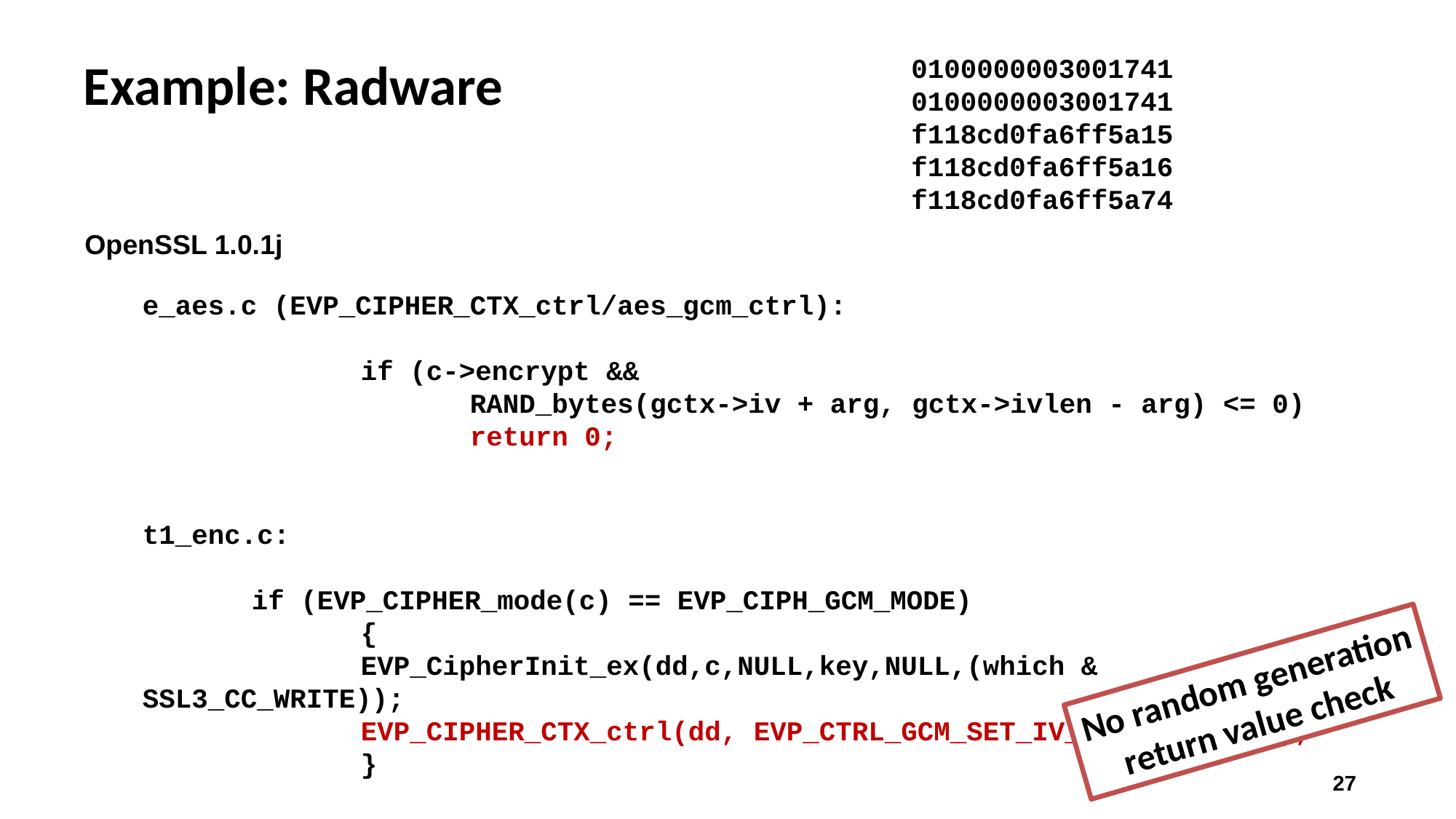

# Example: Radware
0100000003001741
0100000003001741
f118cd0fa6ff5a15
f118cd0fa6ff5a16
f118cd0fa6ff5a74
OpenSSL 1.0.1j
e_aes.c (EVP_CIPHER_CTX_ctrl/aes_gcm_ctrl):

		if (c->encrypt &&
			RAND_bytes(gctx->iv + arg, gctx->ivlen - arg) <= 0)
			return 0;

t1_enc.c:

	if (EVP_CIPHER_mode(c) == EVP_CIPH_GCM_MODE)
		{
		EVP_CipherInit_ex(dd,c,NULL,key,NULL,(which & SSL3_CC_WRITE));
		EVP_CIPHER_CTX_ctrl(dd, EVP_CTRL_GCM_SET_IV_FIXED, k, iv);
		}
No random generation
return value check
27